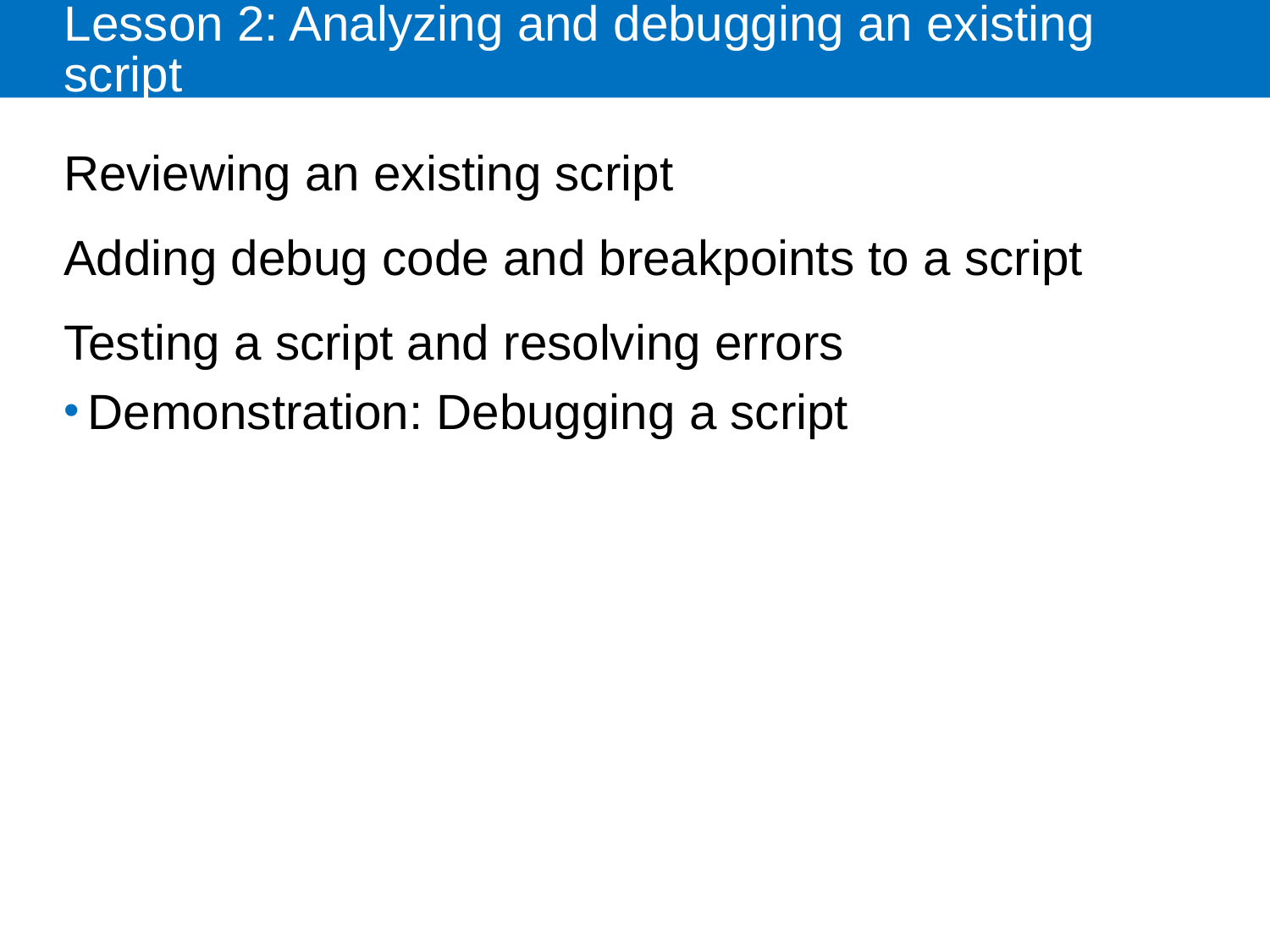

# Lesson 2: Analyzing and debugging an existing script
Reviewing an existing script
Adding debug code and breakpoints to a script
Testing a script and resolving errors
Demonstration: Debugging a script